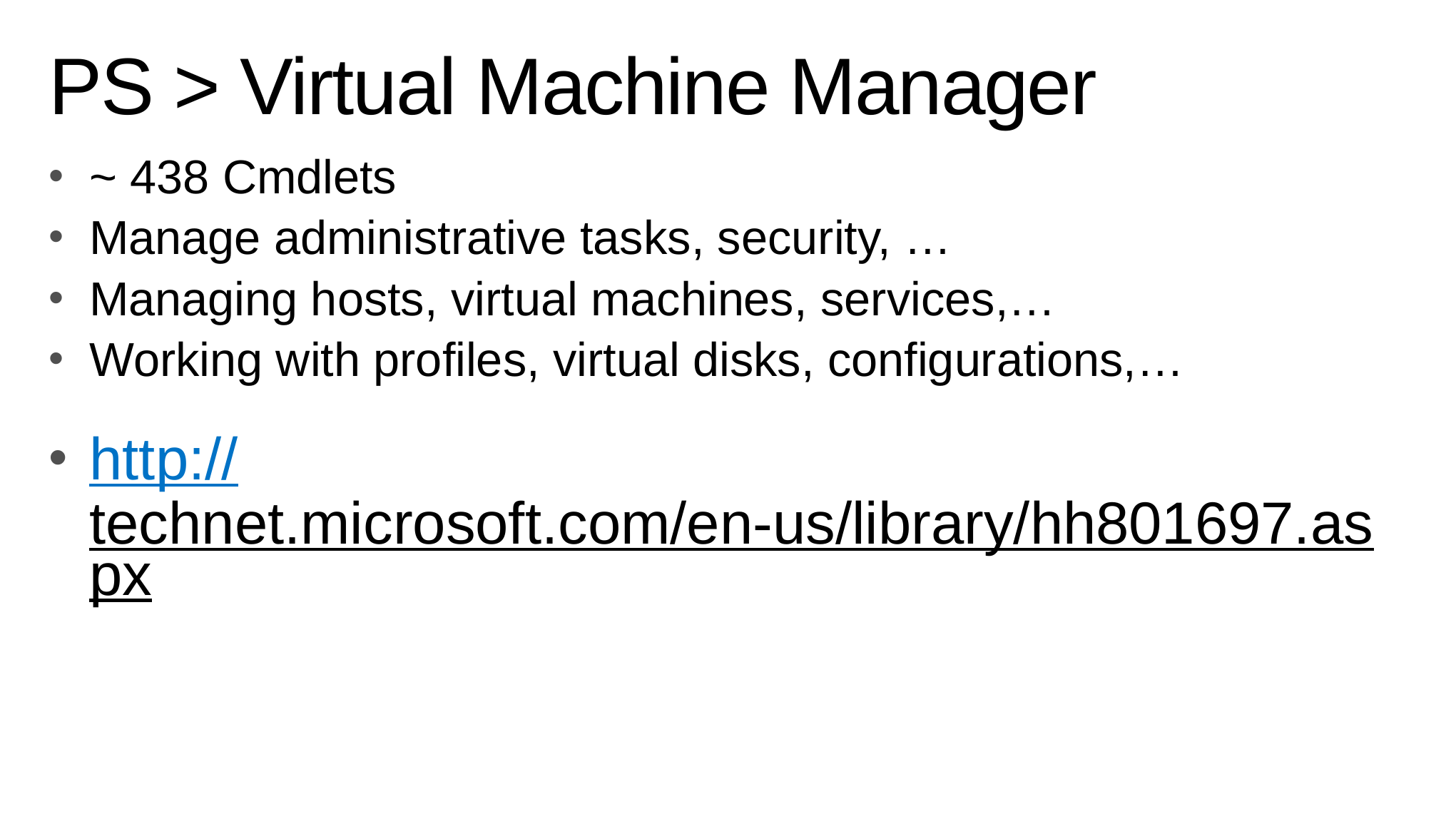

# PS > Virtual Machine Manager
~ 438 Cmdlets
Manage administrative tasks, security, …
Managing hosts, virtual machines, services,…
Working with profiles, virtual disks, configurations,…

http://technet.microsoft.com/en-us/library/hh801697.aspx